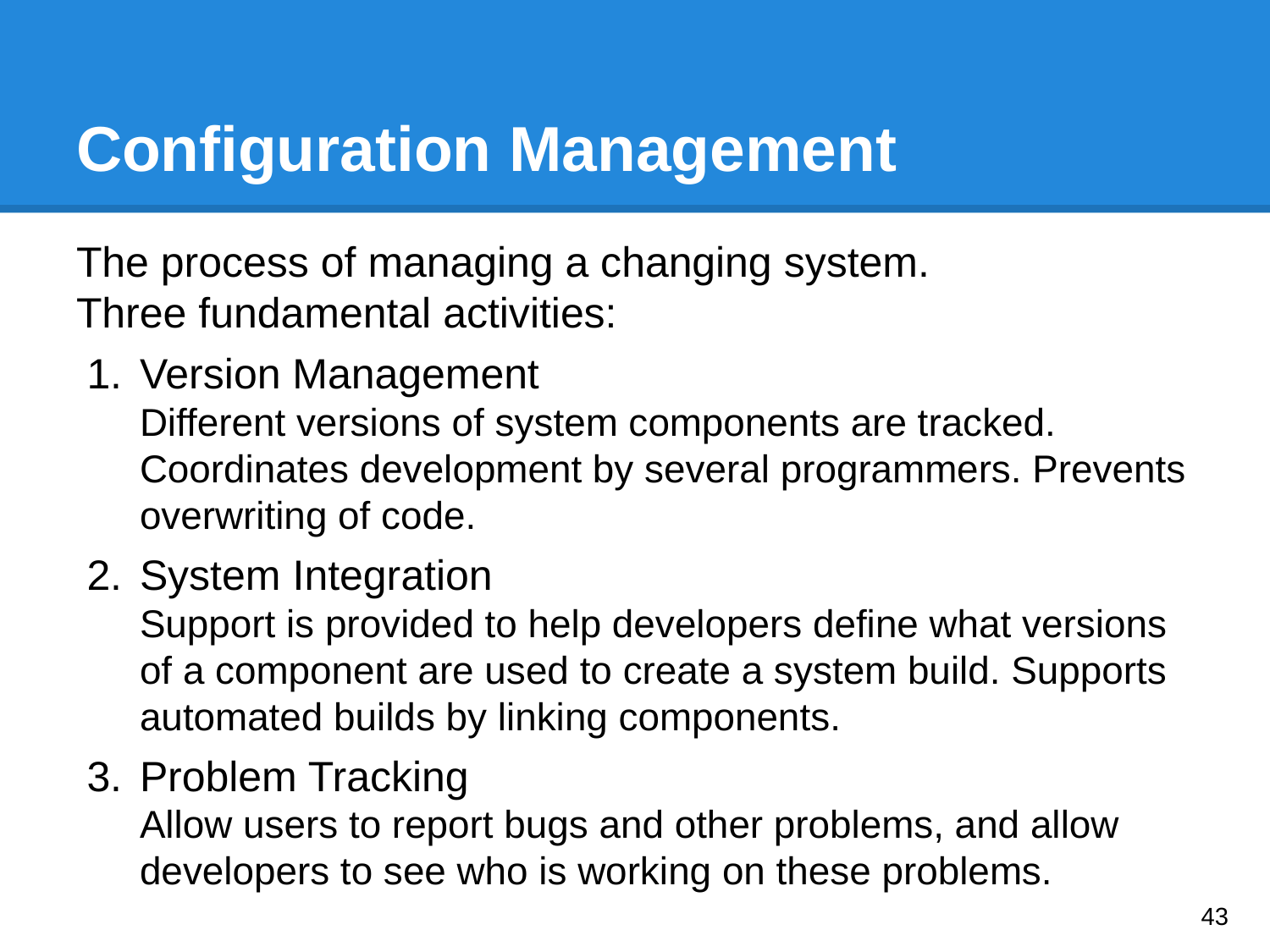

# Configuration Management
The process of managing a changing system.
Three fundamental activities:
Version Management
Different versions of system components are tracked. Coordinates development by several programmers. Prevents overwriting of code.
System Integration
Support is provided to help developers define what versions of a component are used to create a system build. Supports automated builds by linking components.
Problem Tracking
Allow users to report bugs and other problems, and allow developers to see who is working on these problems.

43